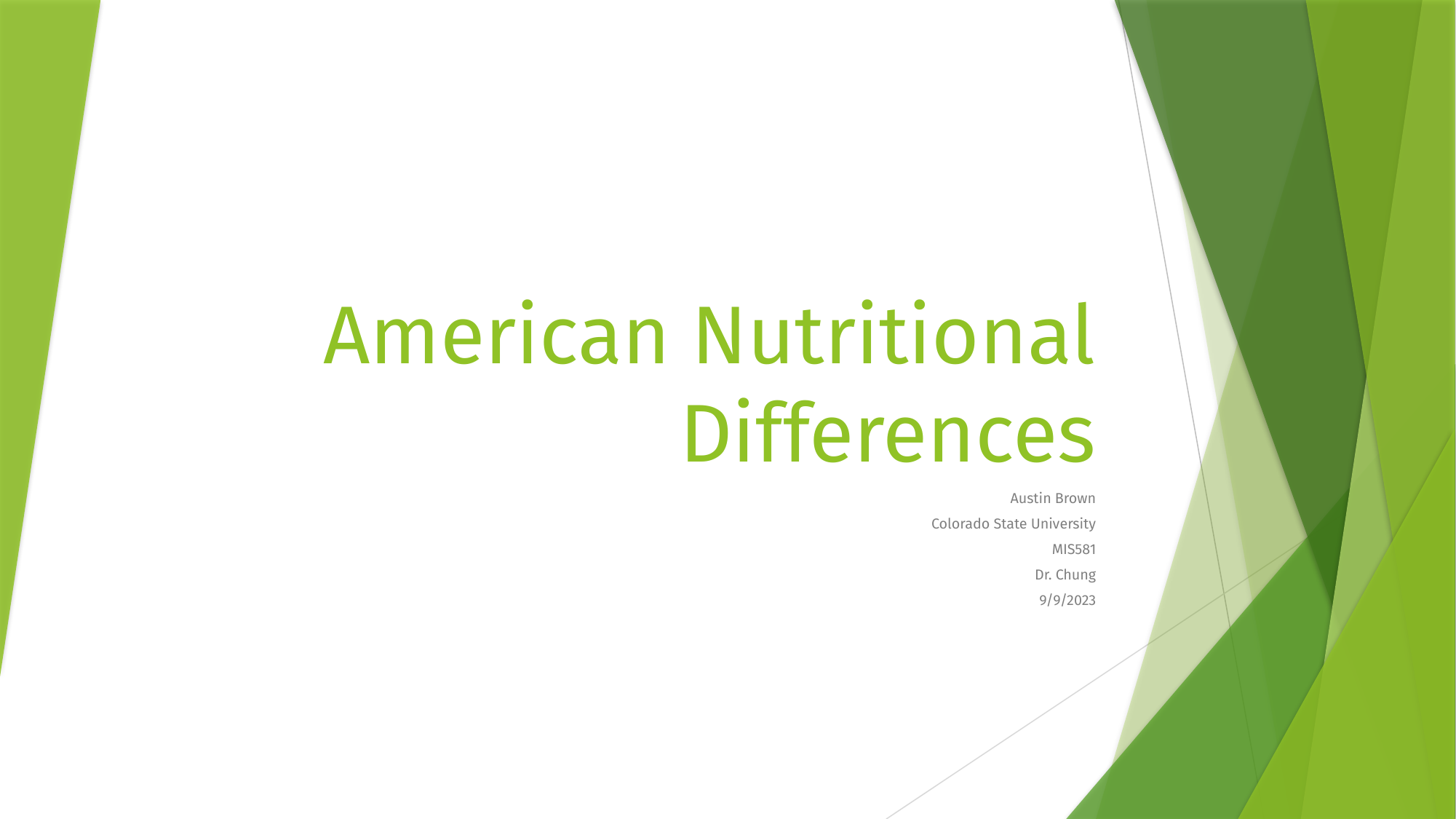

# American Nutritional Differences
Austin Brown
Colorado State University
MIS581
Dr. Chung
9/9/2023